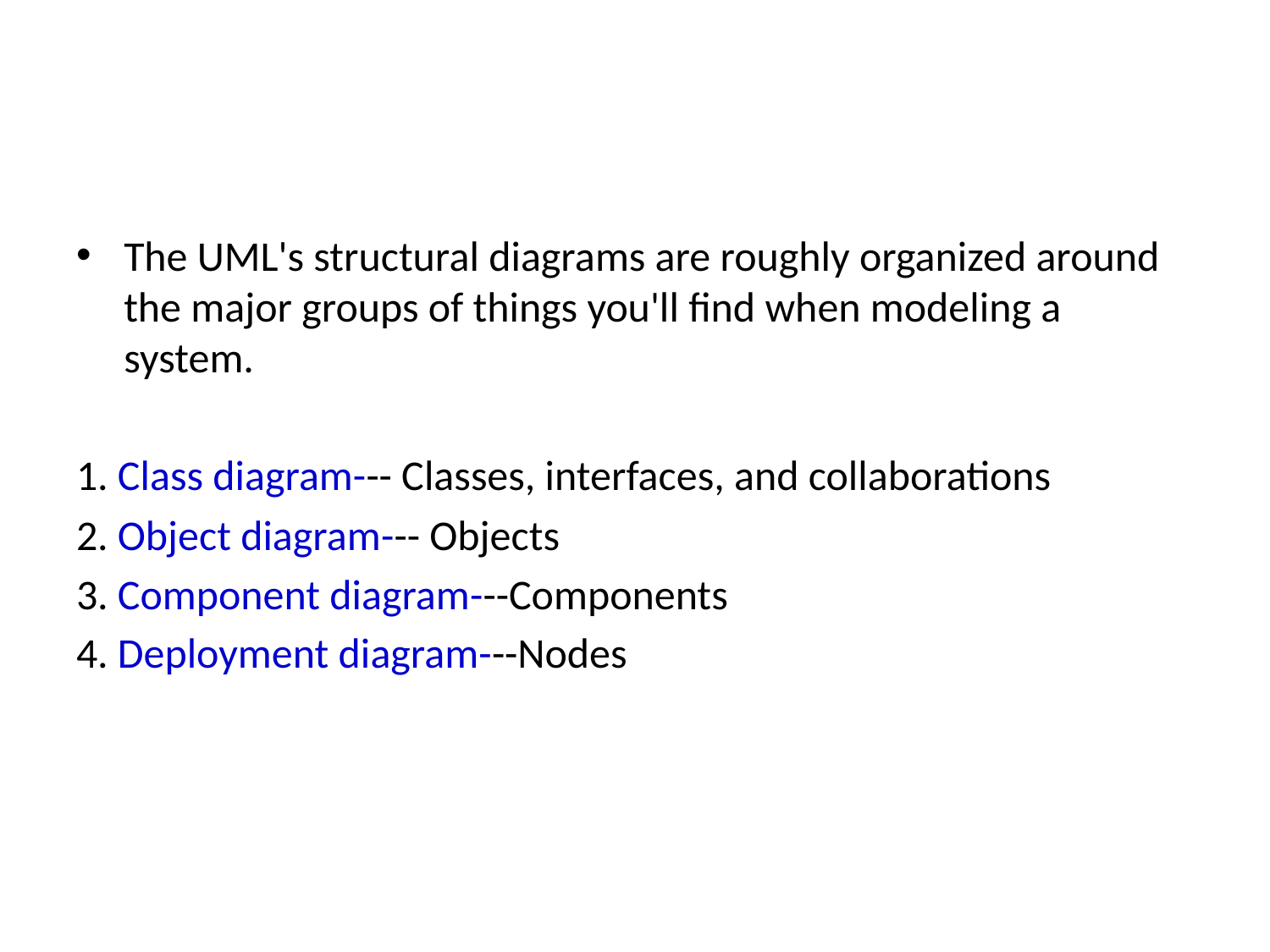

#
The UML's structural diagrams are roughly organized around the major groups of things you'll find when modeling a system.

1. Class diagram--- Classes, interfaces, and collaborations
2. Object diagram--- Objects
3. Component diagram---Components
4. Deployment diagram---Nodes